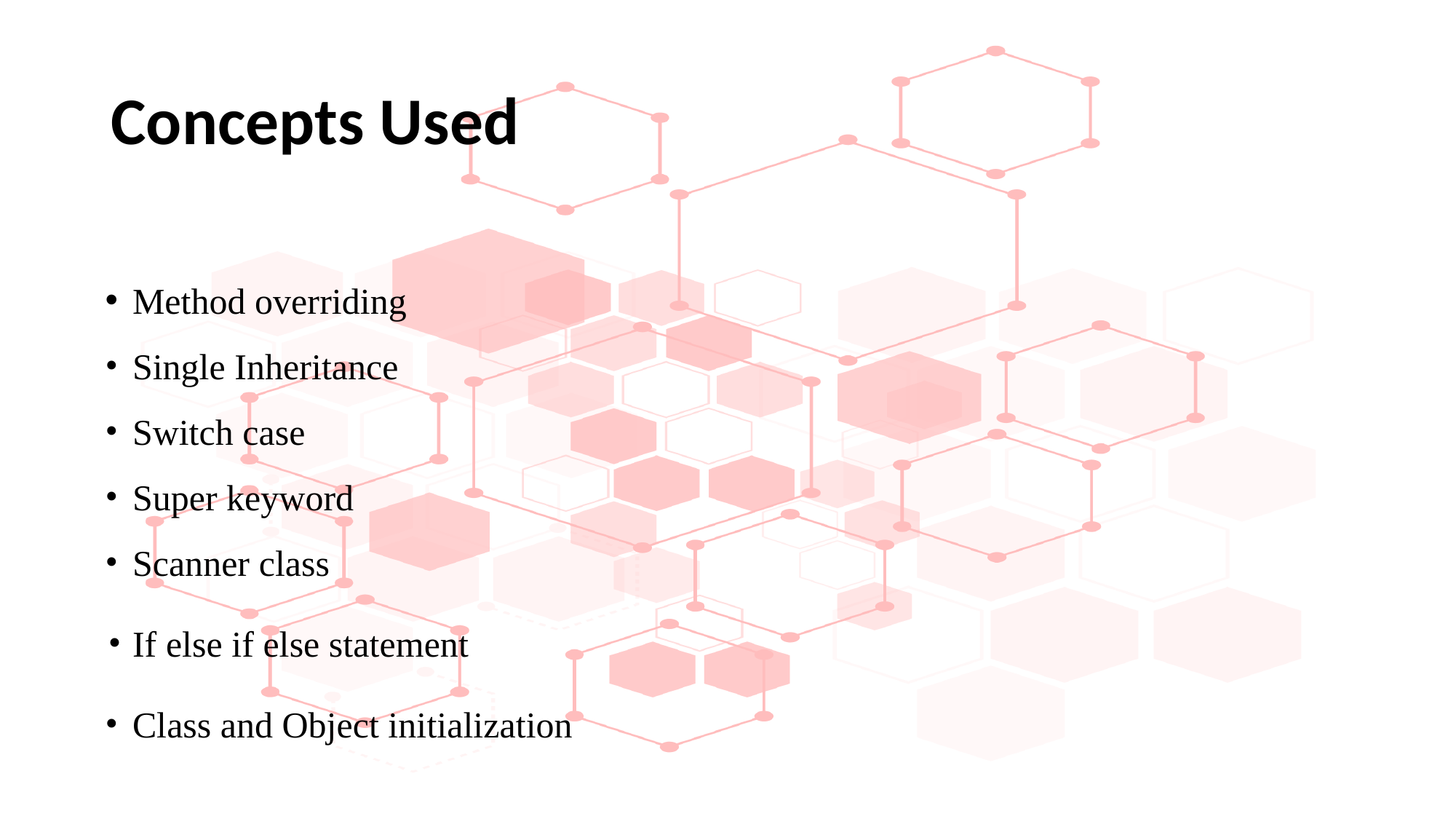

# Concepts Used
Method overriding
Single Inheritance
Switch case
Super keyword
Scanner class
If else if else statement
Class and Object initialization